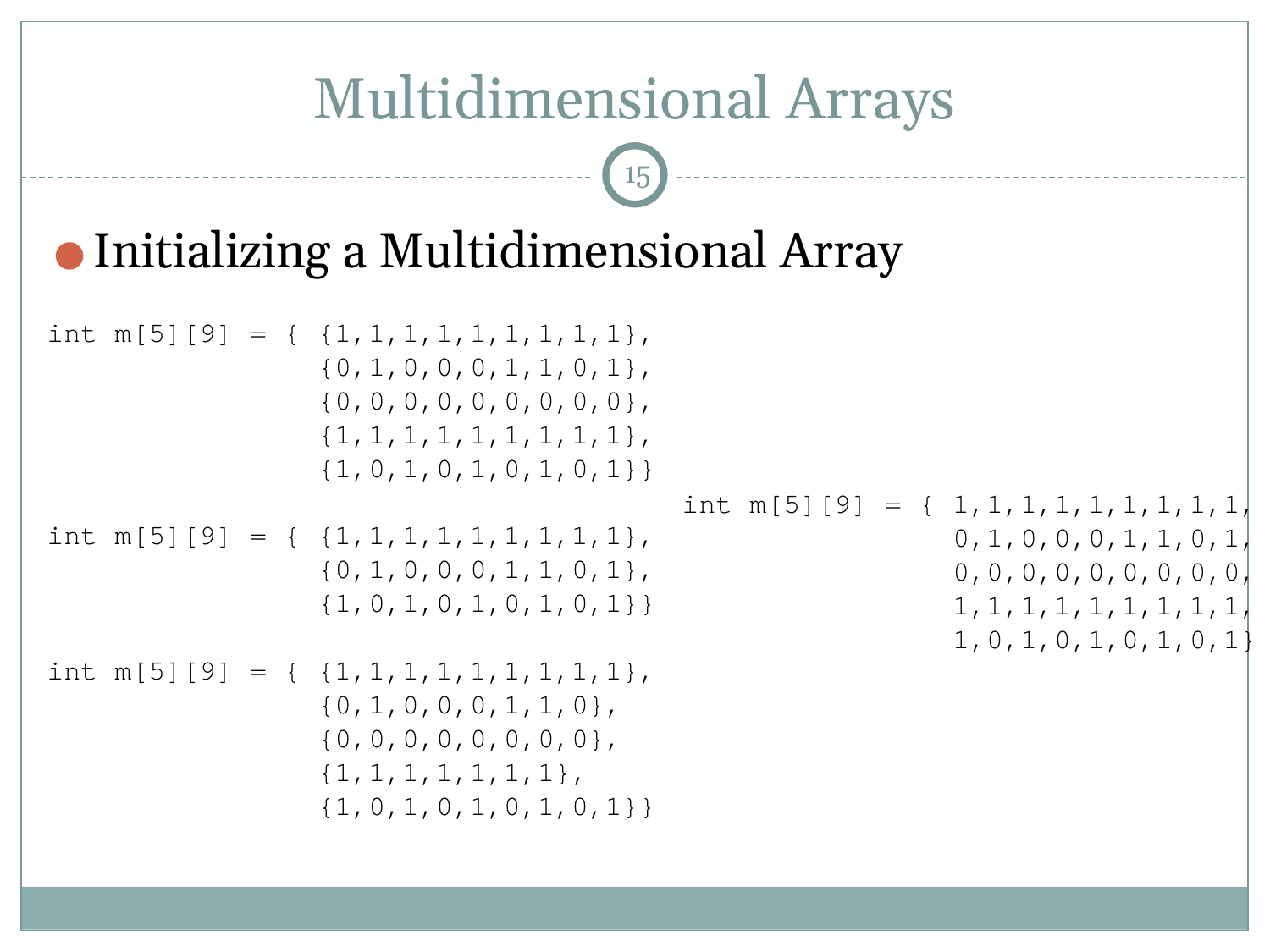

# Multidimensional Arrays
15
Initializing a Multidimensional Array
int m[5][9] = { {1,1,1,1,1,1,1,1,1},
                {0,1,0,0,0,1,1,0,1},
                {0,0,0,0,0,0,0,0,0},
                {1,1,1,1,1,1,1,1,1},
                {1,0,1,0,1,0,1,0,1}}

int m[5][9] = { {1,1,1,1,1,1,1,1,1},
                {0,1,0,0,0,1,1,0,1},
                {1,0,1,0,1,0,1,0,1}}

int m[5][9] = { {1,1,1,1,1,1,1,1,1},
                {0,1,0,0,0,1,1,0},
                {0,0,0,0,0,0,0,0},
                {1,1,1,1,1,1,1},
                {1,0,1,0,1,0,1,0,1}}
int m[5][9] = { 1,1,1,1,1,1,1,1,1,
                0,1,0,0,0,1,1,0,1,
                0,0,0,0,0,0,0,0,0,
                1,1,1,1,1,1,1,1,1,
                1,0,1,0,1,0,1,0,1}
CSC3320 System Level Programming